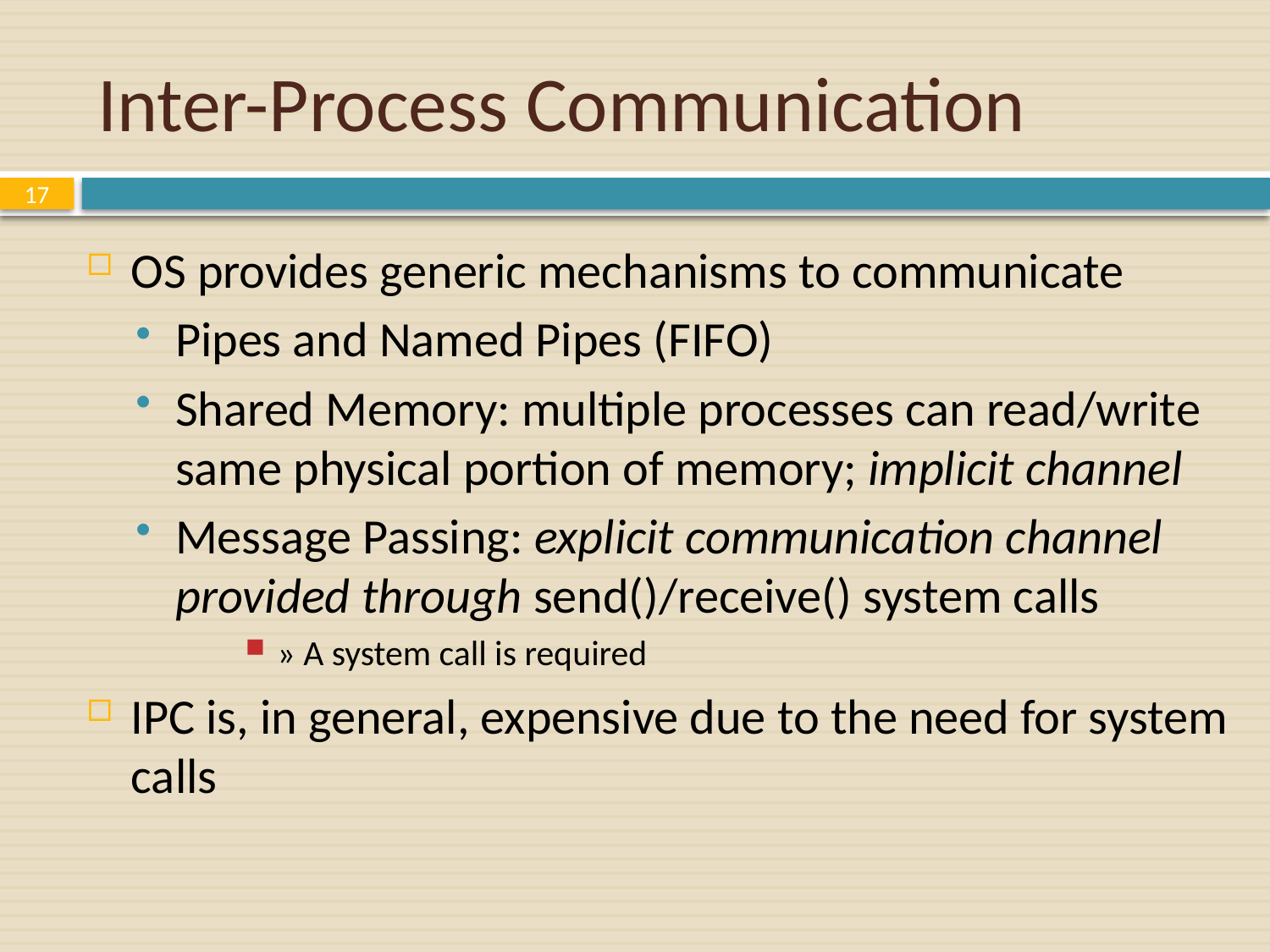

# Inter-Process Communication
17
OS provides generic mechanisms to communicate
Pipes and Named Pipes (FIFO)
Shared Memory: multiple processes can read/write same physical portion of memory; implicit channel
Message Passing: explicit communication channel provided through send()/receive() system calls
» A system call is required
IPC is, in general, expensive due to the need for system calls